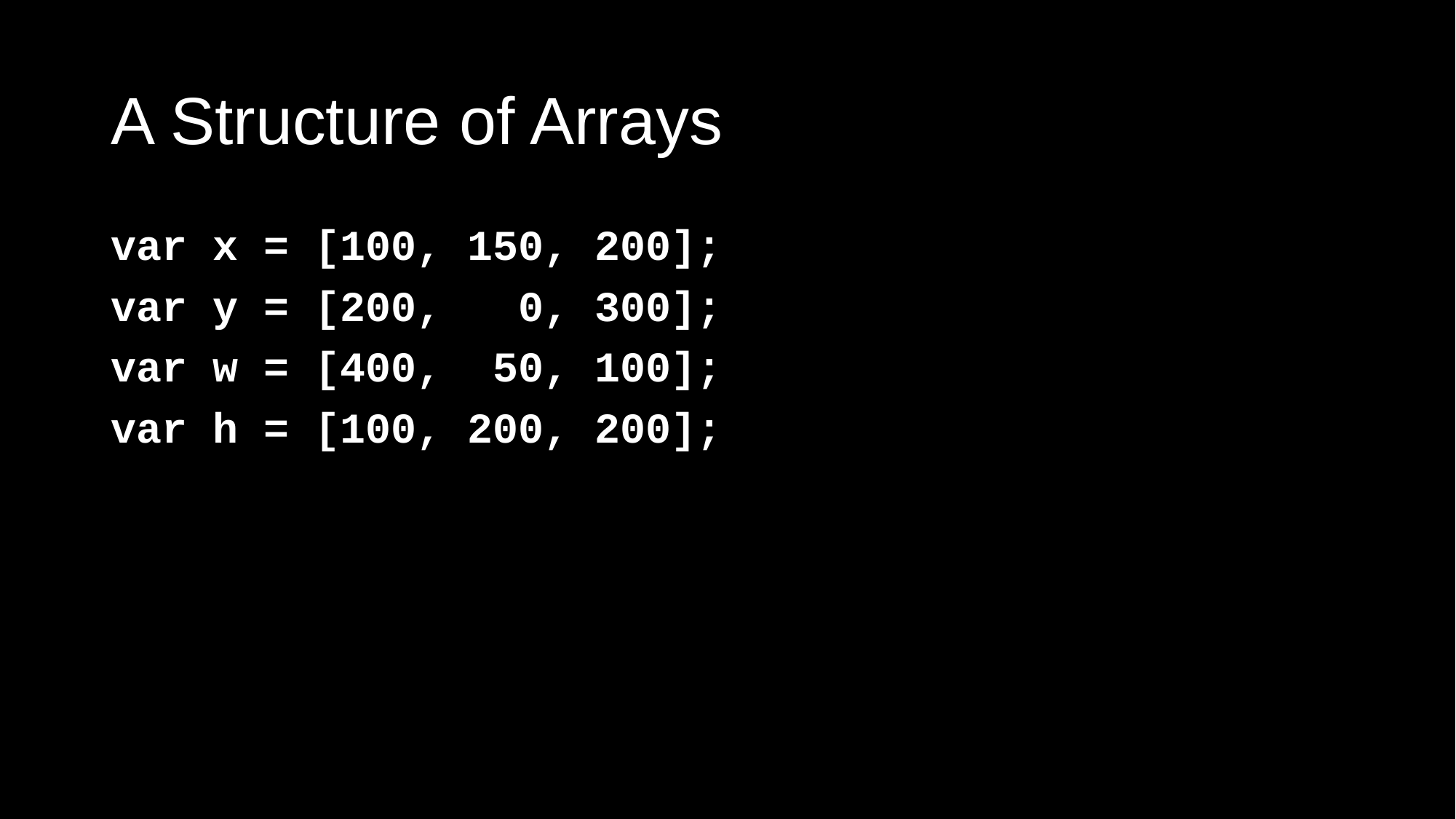

# A Structure of Arrays
var x = [100, 150, 200];
var y = [200,   0, 300];
var w = [400,  50, 100];
var h = [100, 200, 200];